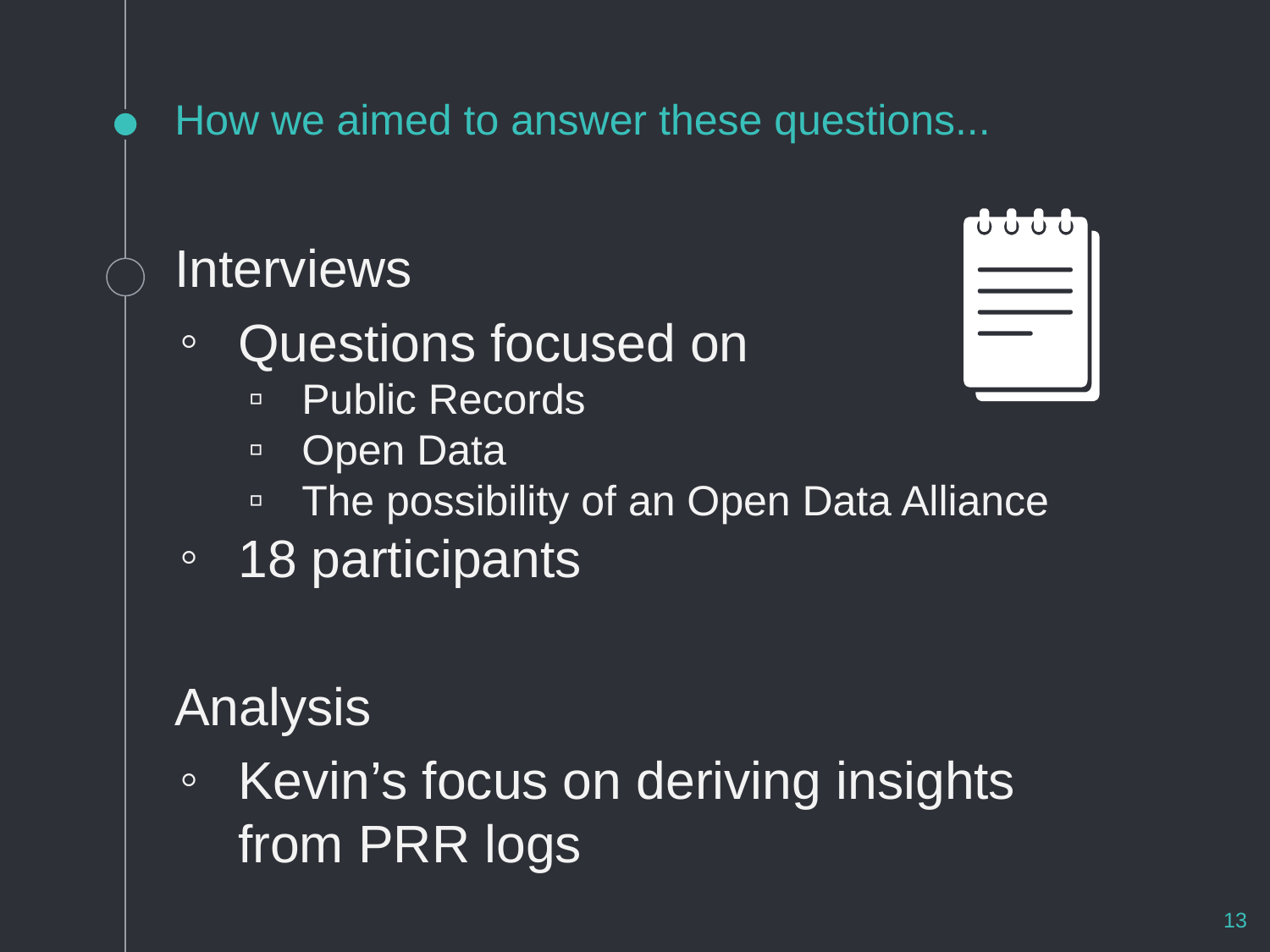

# How we aimed to answer these questions...

Interviews
Questions focused on
Public Records
Open Data
The possibility of an Open Data Alliance
18 participants

Analysis
Kevin’s focus on deriving insights from PRR logs
13